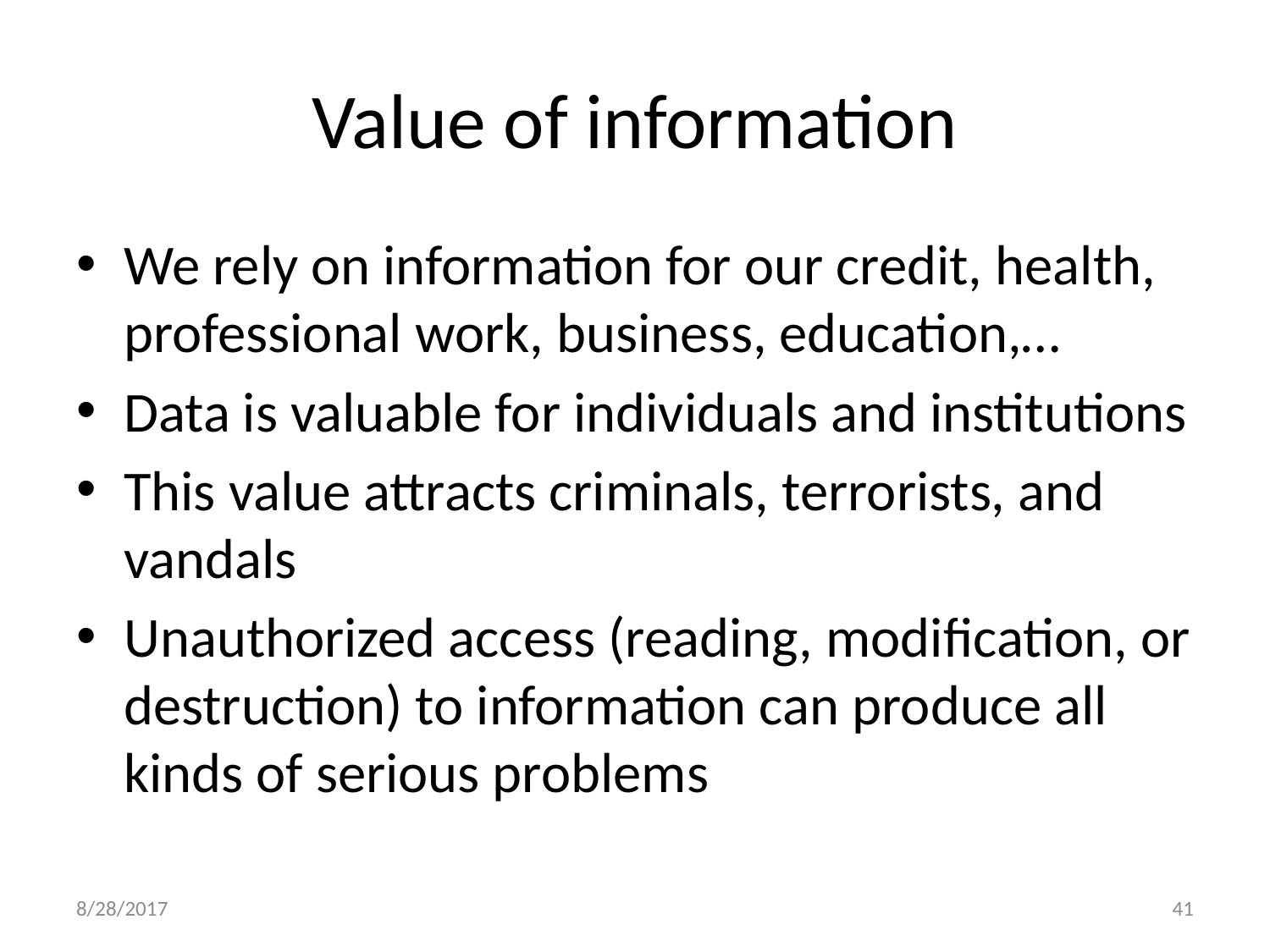

Value of information
We rely on information for our credit, health, professional work, business, education,…
Data is valuable for individuals and institutions
This value attracts criminals, terrorists, and vandals
Unauthorized access (reading, modification, or destruction) to information can produce all kinds of serious problems
8/28/2017
41